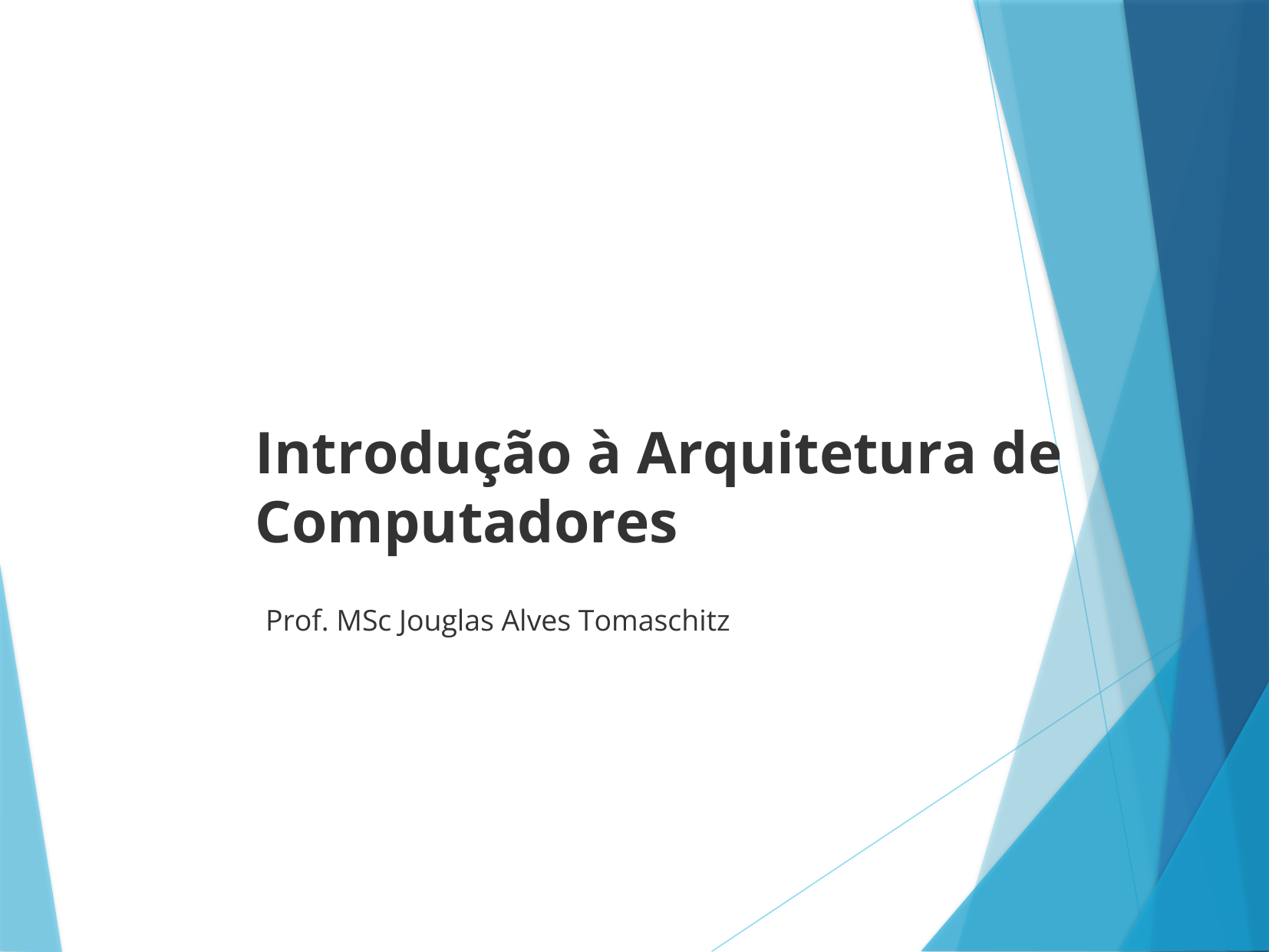

Introdução à Arquitetura de Computadores
Prof. MSc Jouglas Alves Tomaschitz